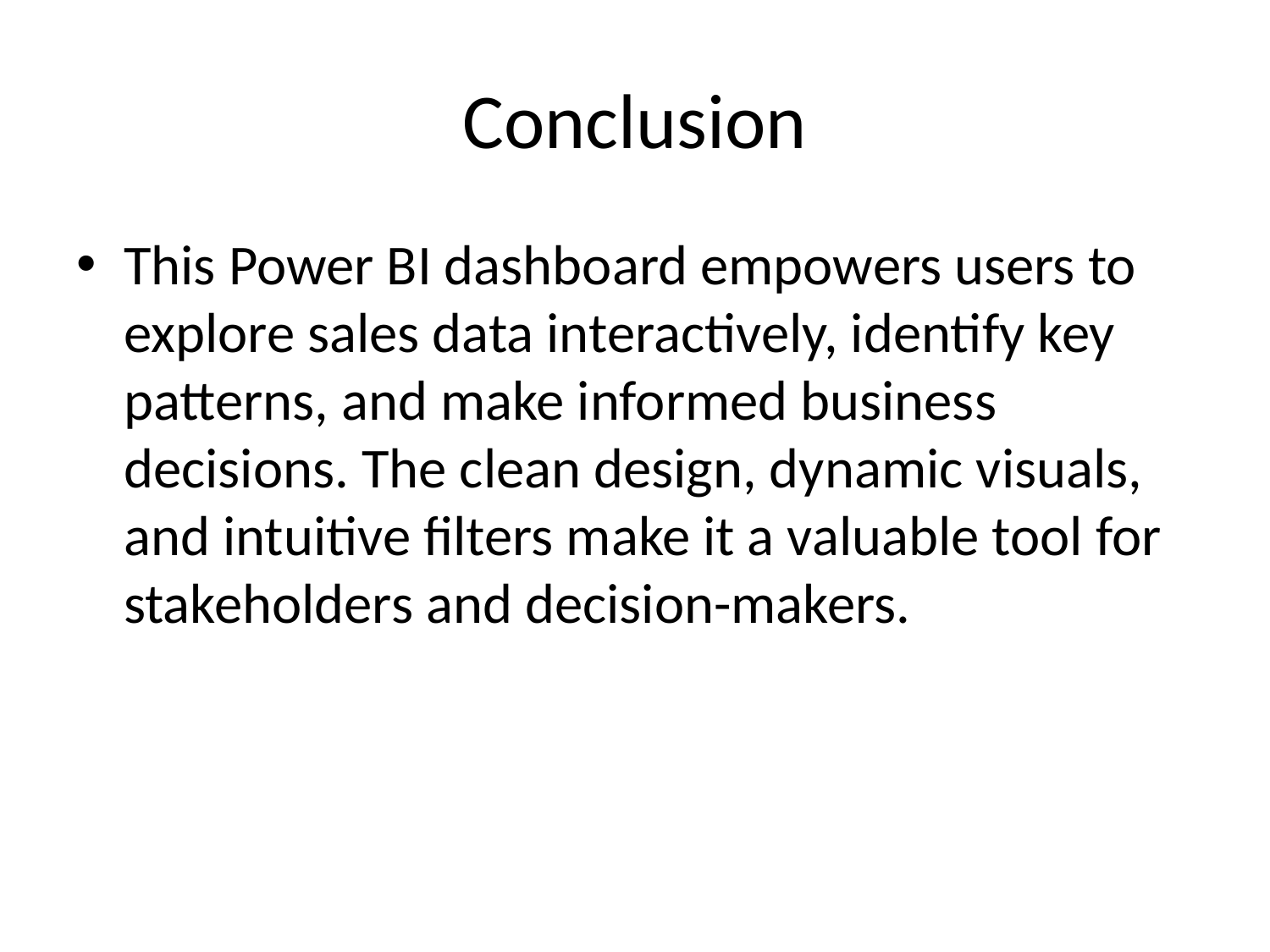

# Conclusion
This Power BI dashboard empowers users to explore sales data interactively, identify key patterns, and make informed business decisions. The clean design, dynamic visuals, and intuitive filters make it a valuable tool for stakeholders and decision-makers.